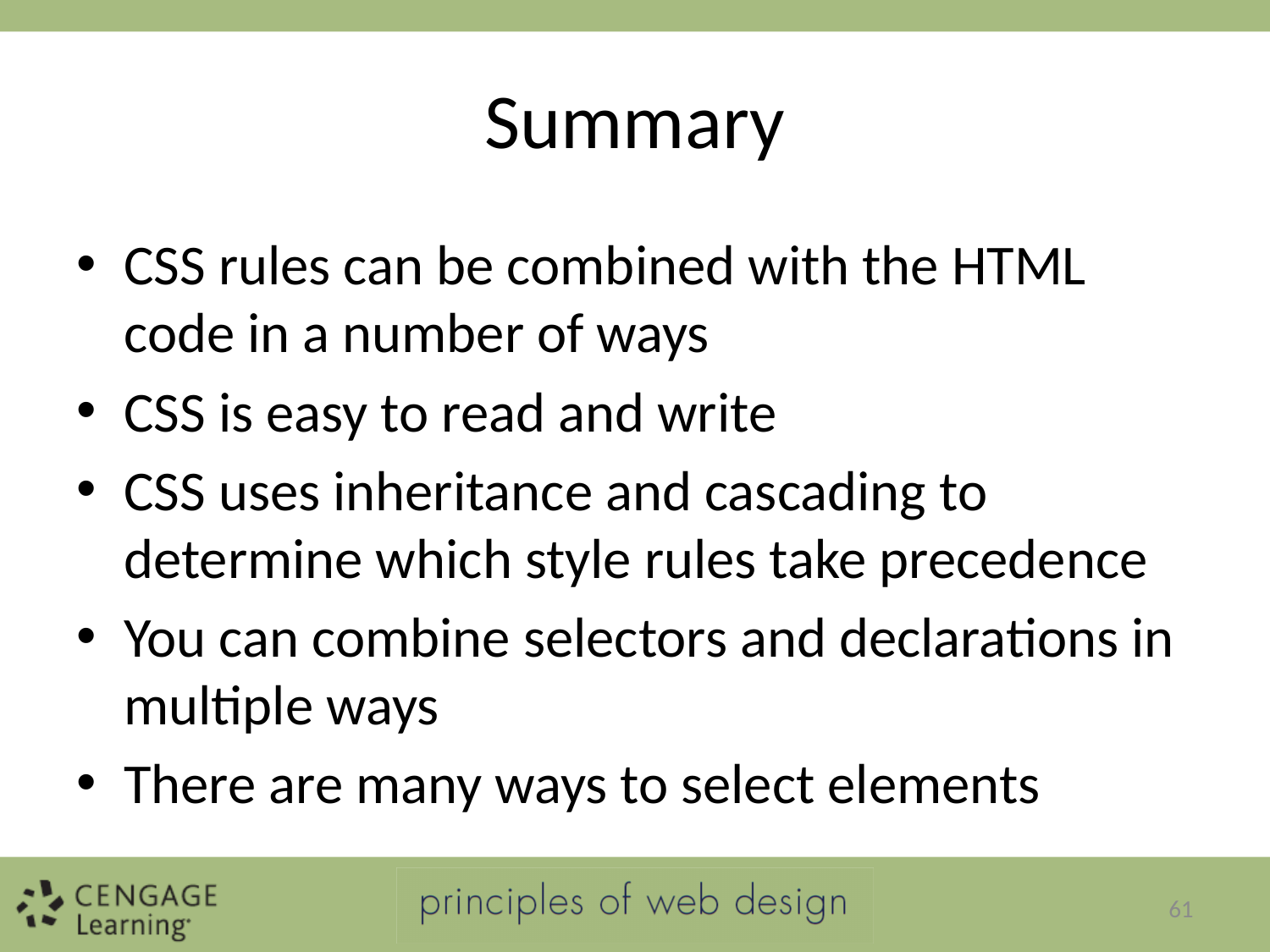

# Summary
CSS rules can be combined with the HTML code in a number of ways
CSS is easy to read and write
CSS uses inheritance and cascading to determine which style rules take precedence
You can combine selectors and declarations in multiple ways
There are many ways to select elements

61